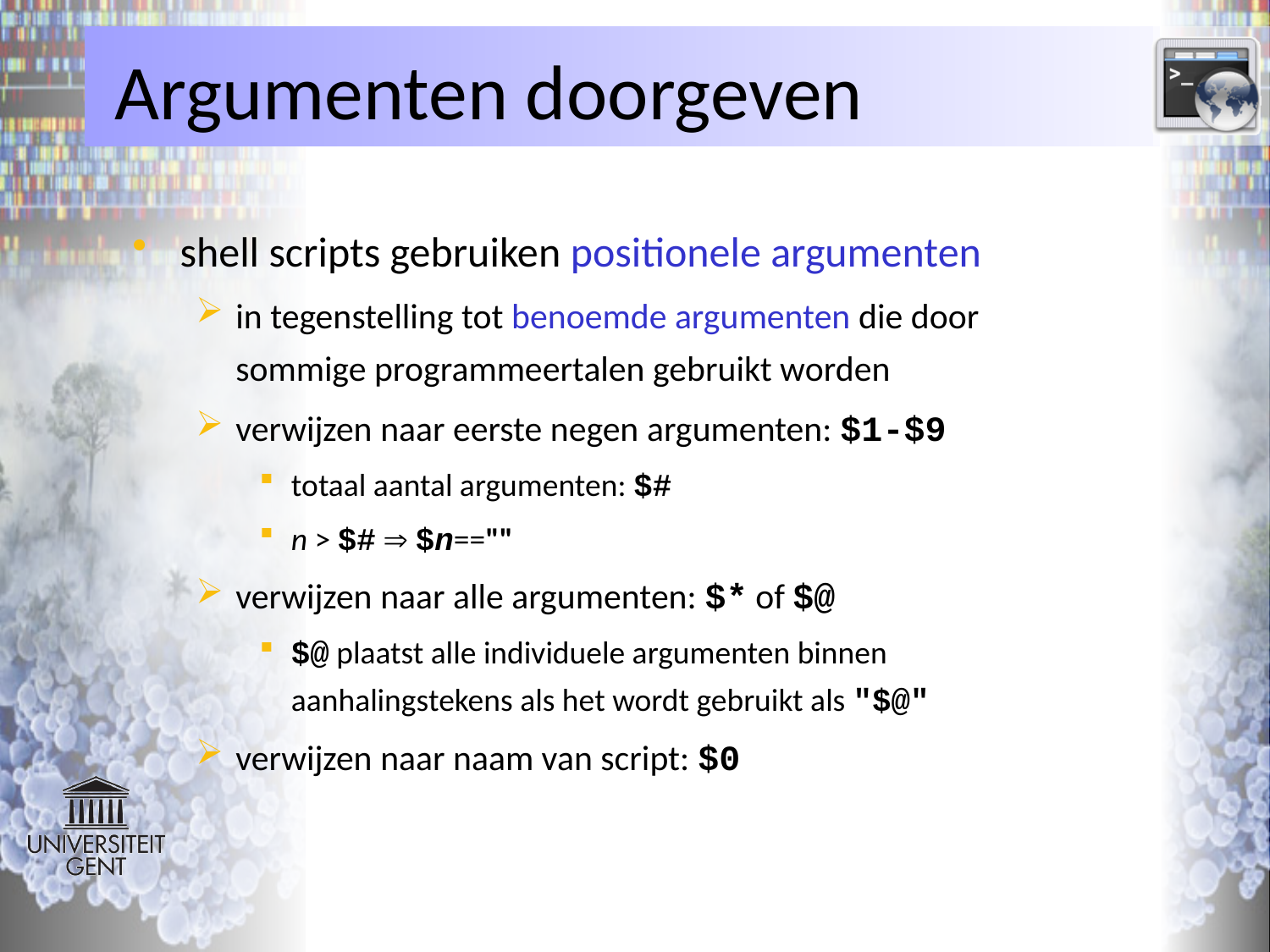

# Argumenten doorgeven
shell scripts gebruiken positionele argumenten
in tegenstelling tot benoemde argumenten die door
sommige programmeertalen gebruikt worden
verwijzen naar eerste negen argumenten: $1-$9
totaal aantal argumenten: $#
n > $# ⇒ $n==""
verwijzen naar alle argumenten: $* of $@
$@ plaatst alle individuele argumenten binnen
aanhalingstekens als het wordt gebruikt als "$@"
verwijzen naar naam van script: $0